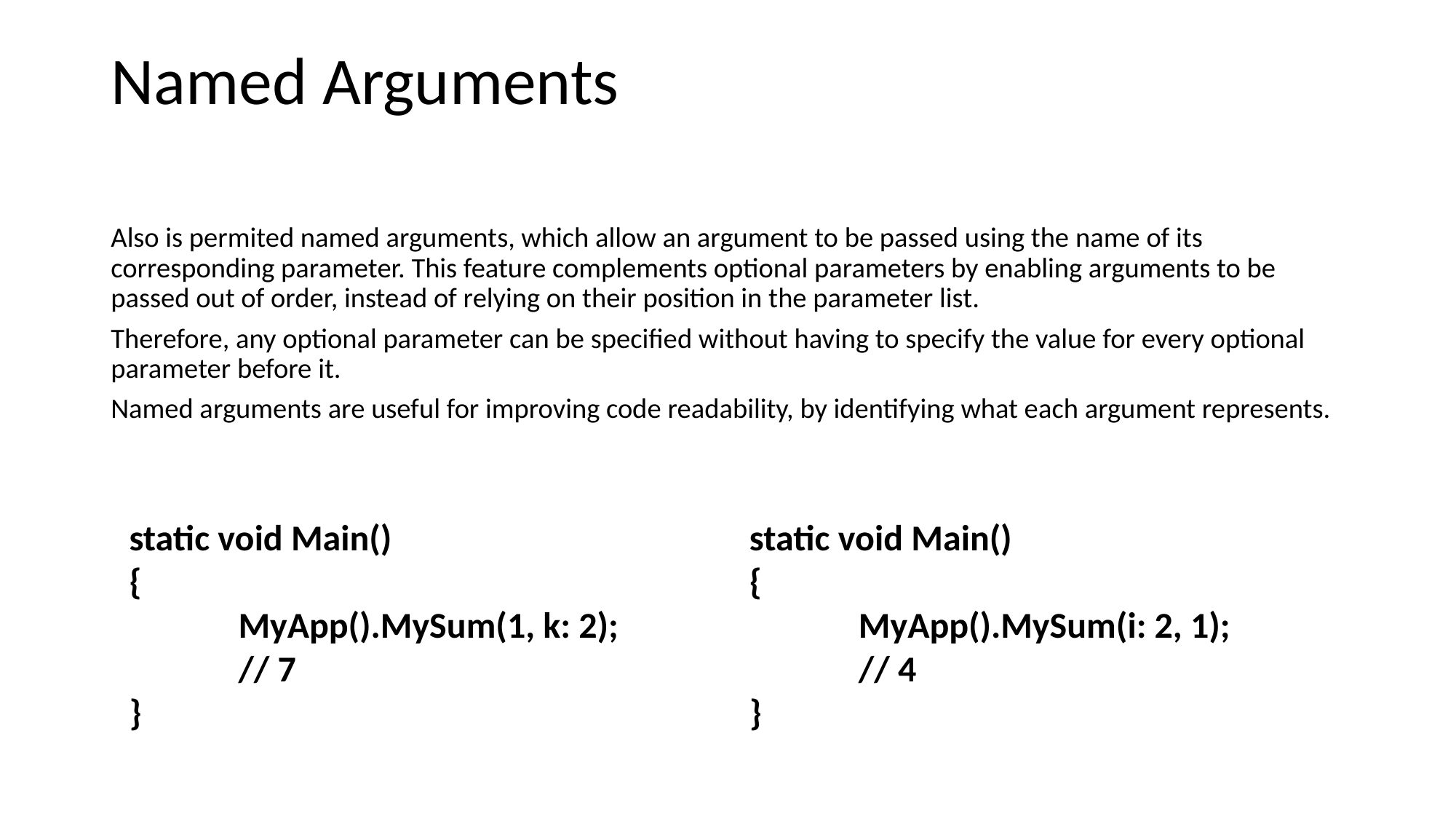

# Named Arguments
Also is permited named arguments, which allow an argument to be passed using the name of its corresponding parameter. This feature complements optional parameters by enabling arguments to be passed out of order, instead of relying on their position in the parameter list.
Therefore, any optional parameter can be specified without having to specify the value for every optional parameter before it.
Named arguments are useful for improving code readability, by identifying what each argument represents.

static void Main()
{
	MyApp().MySum(i: 2, 1); 	// 4
}
static void Main()
{
	MyApp().MySum(1, k: 2); 	// 7
}